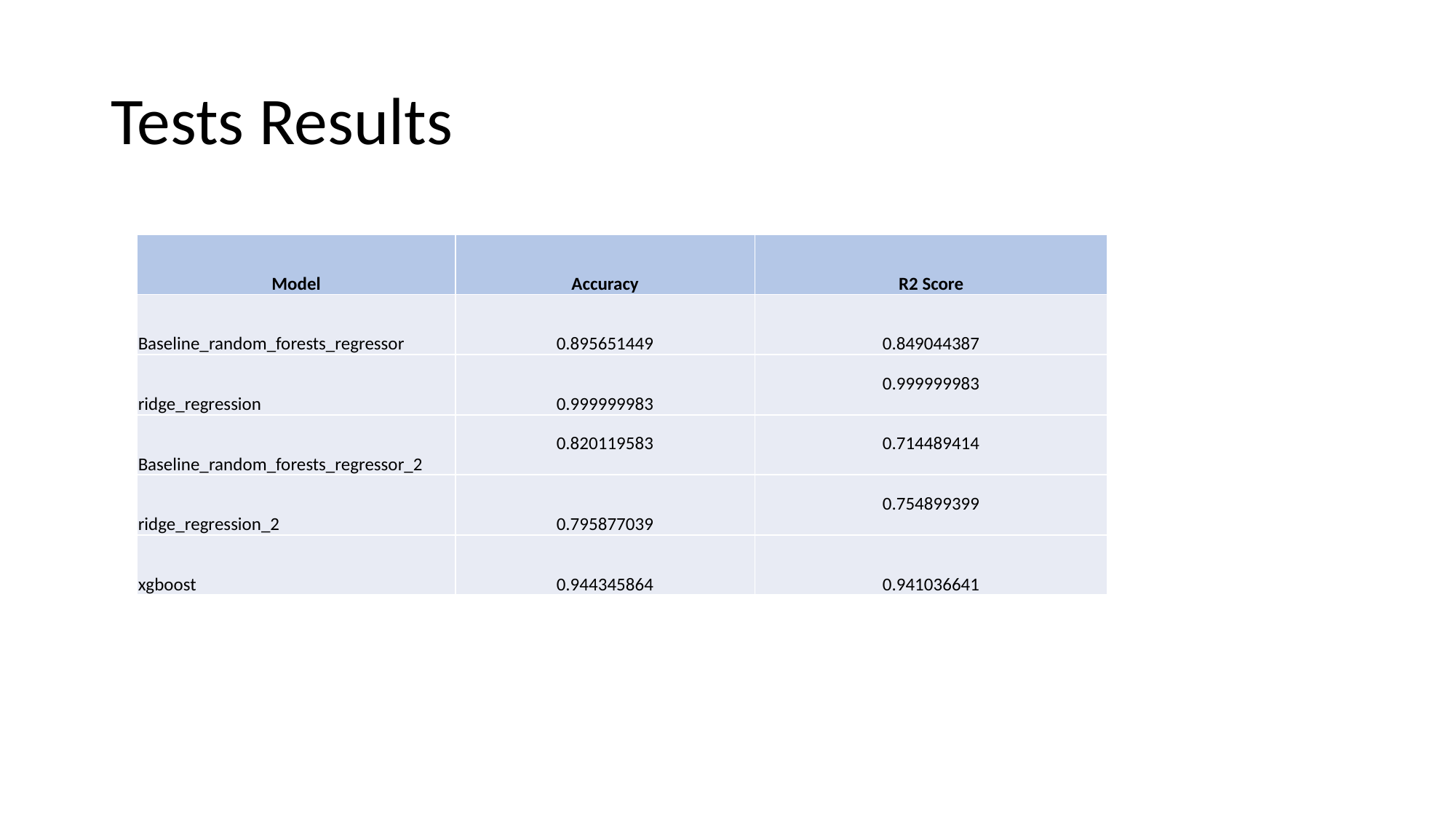

# Tests Results
| Model | Accuracy | R2 Score |
| --- | --- | --- |
| Baseline\_random\_forests\_regressor | 0.895651449 | 0.849044387 |
| ridge\_regression | 0.999999983 | 0.999999983 |
| Baseline\_random\_forests\_regressor\_2 | 0.820119583 | 0.714489414 |
| ridge\_regression\_2 | 0.795877039 | 0.754899399 |
| xgboost | 0.944345864 | 0.941036641 |